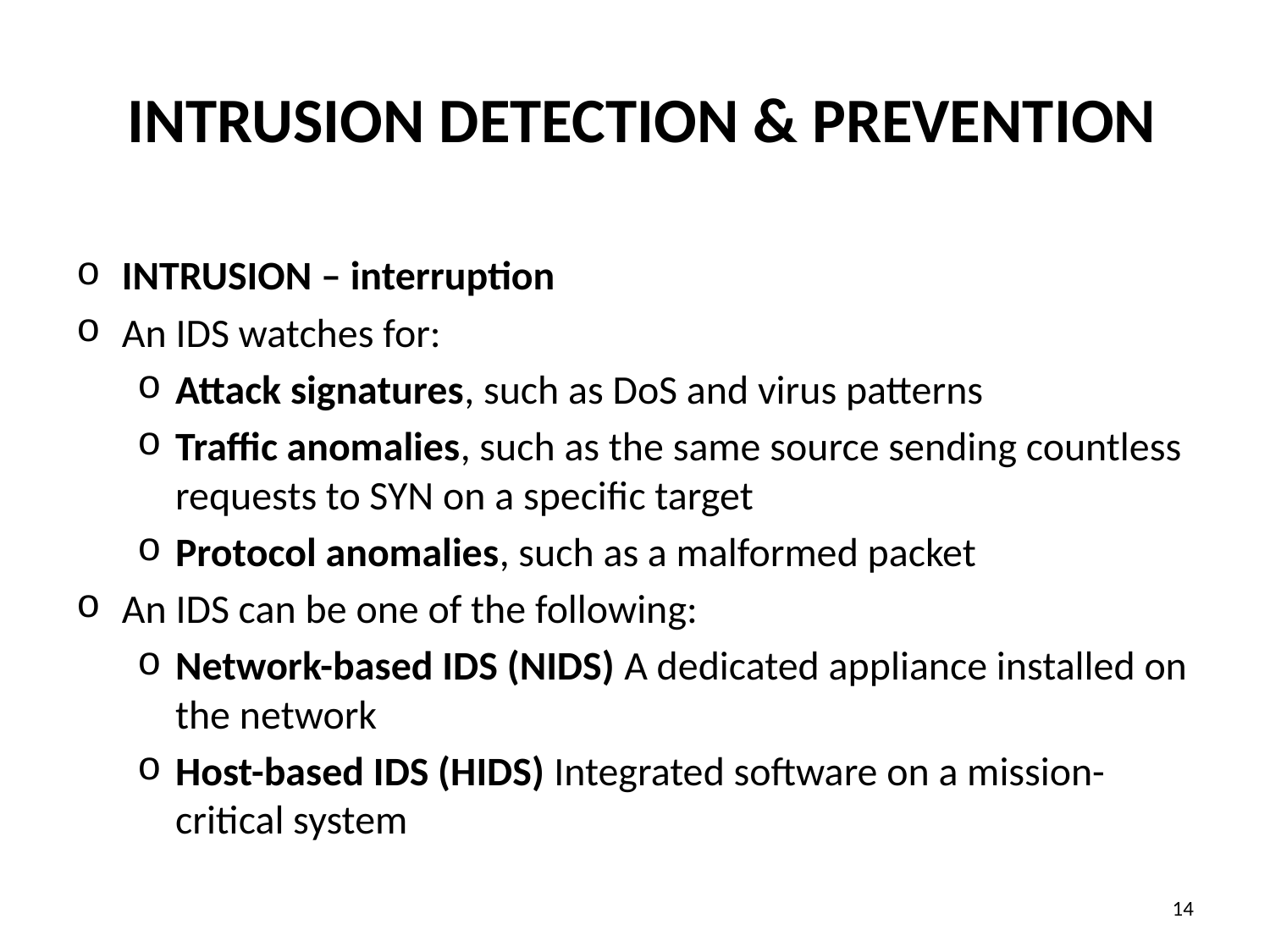

# Intrusion Detection & Prevention
INTRUSION – interruption
An IDS watches for:
Attack signatures, such as DoS and virus patterns
Traffic anomalies, such as the same source sending countless requests to SYN on a specific target
Protocol anomalies, such as a malformed packet
An IDS can be one of the following:
Network-based IDS (NIDS) A dedicated appliance installed on the network
Host-based IDS (HIDS) Integrated software on a mission-critical system

14